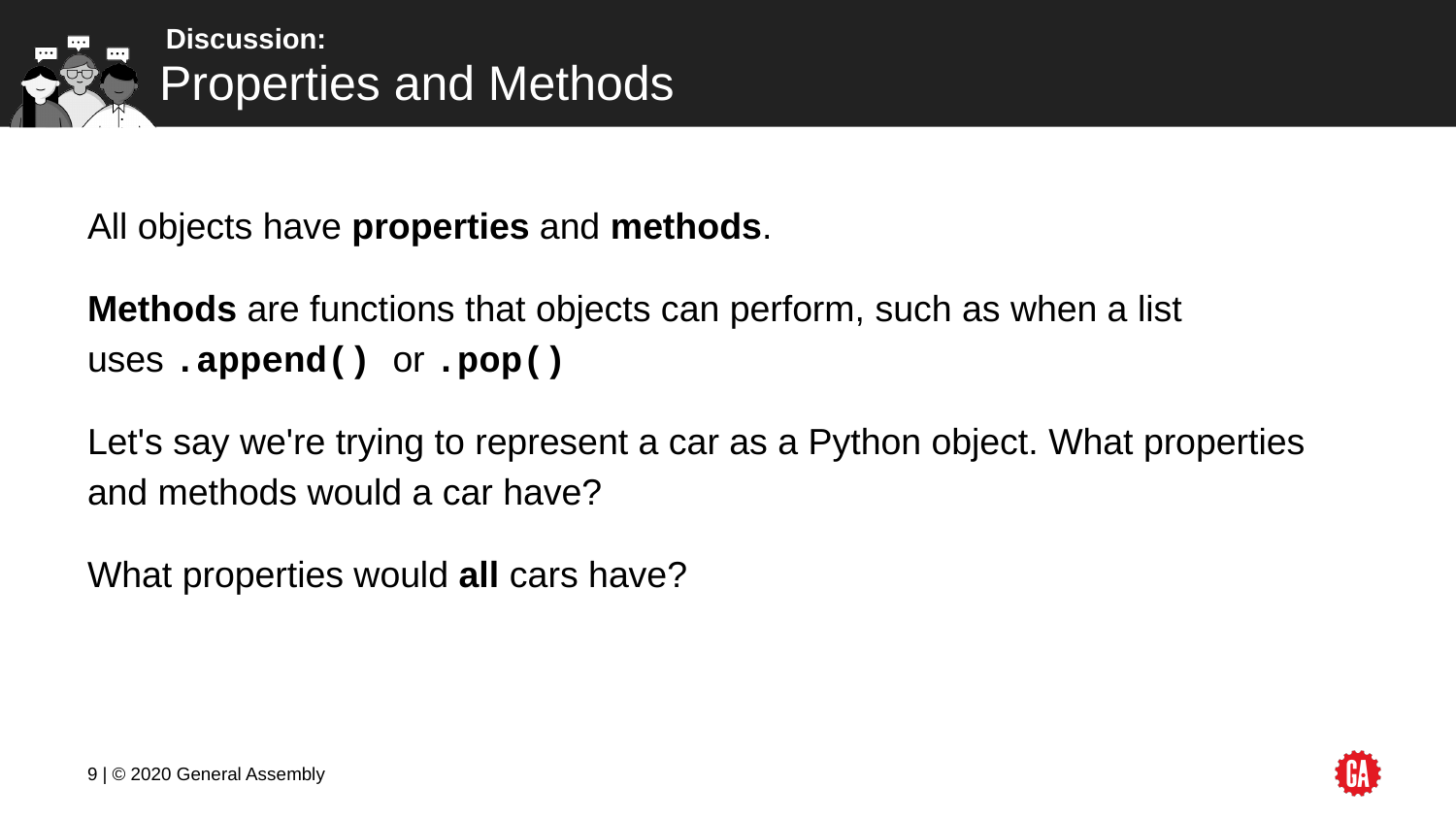

# Properties and Methods
All objects have properties and methods.
Methods are functions that objects can perform, such as when a list uses .append() or .pop()
Let's say we're trying to represent a car as a Python object. What properties and methods would a car have?
What properties would all cars have?
9 | © 2020 General Assembly